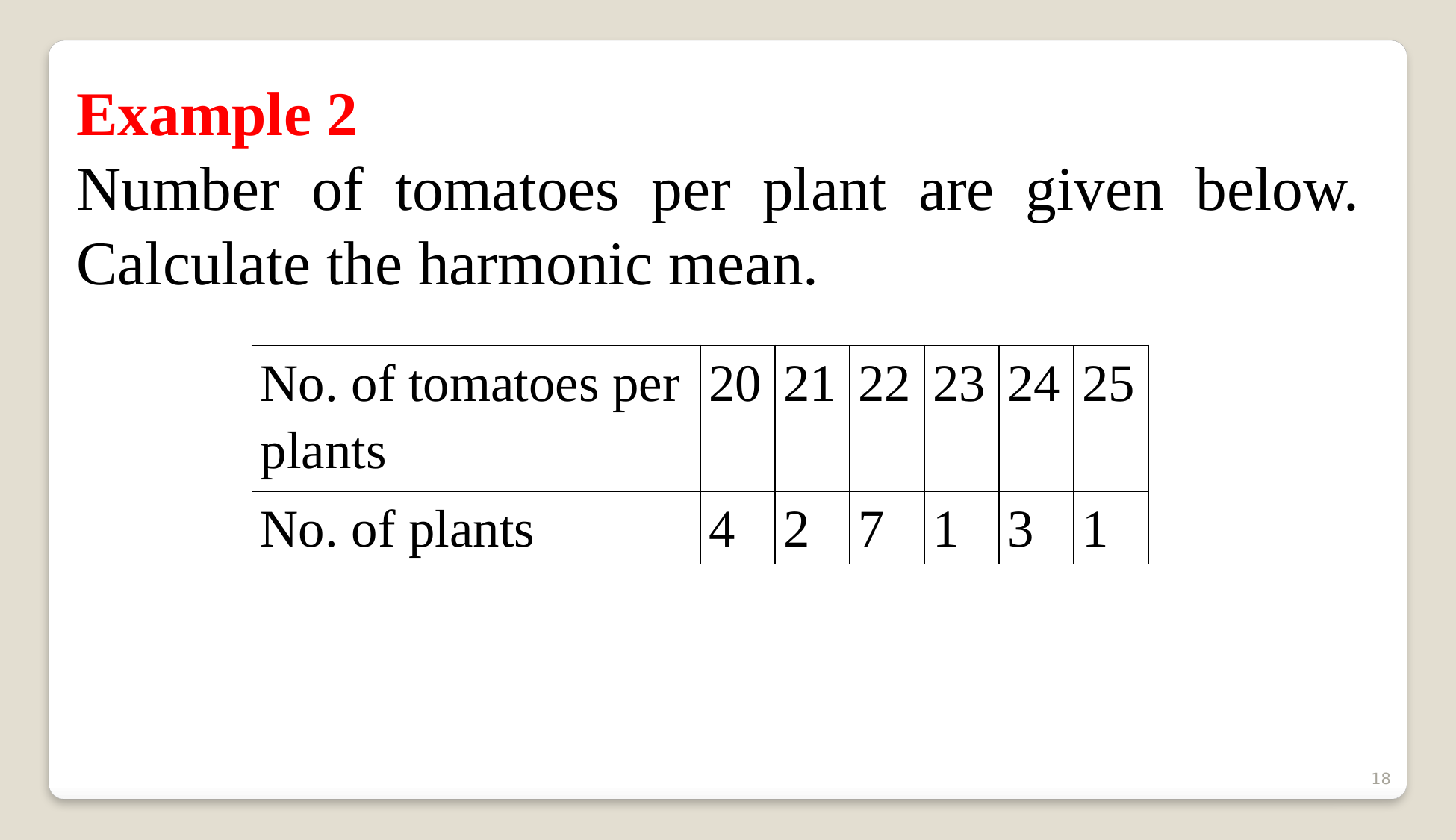

Example 2
Number of tomatoes per plant are given below. Calculate the harmonic mean.

| No. of tomatoes per plants | 20 | 21 | 22 | 23 | 24 | 25 |
| --- | --- | --- | --- | --- | --- | --- |
| No. of plants | 4 | 2 | 7 | 1 | 3 | 1 |
18